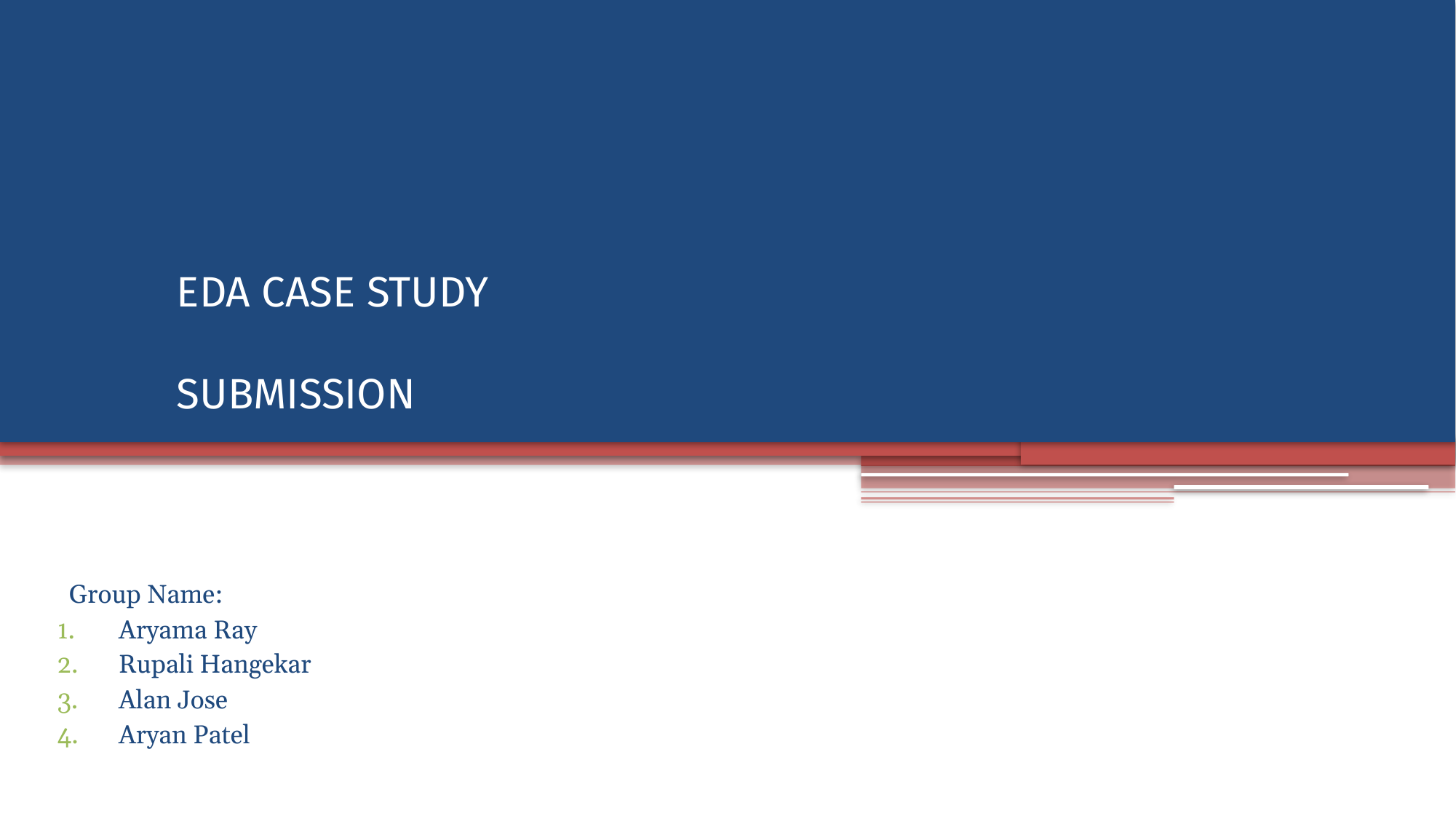

# EDA CASE STUDY SUBMISSION
 Group Name:
 Aryama Ray
 Rupali Hangekar
 Alan Jose
 Aryan Patel